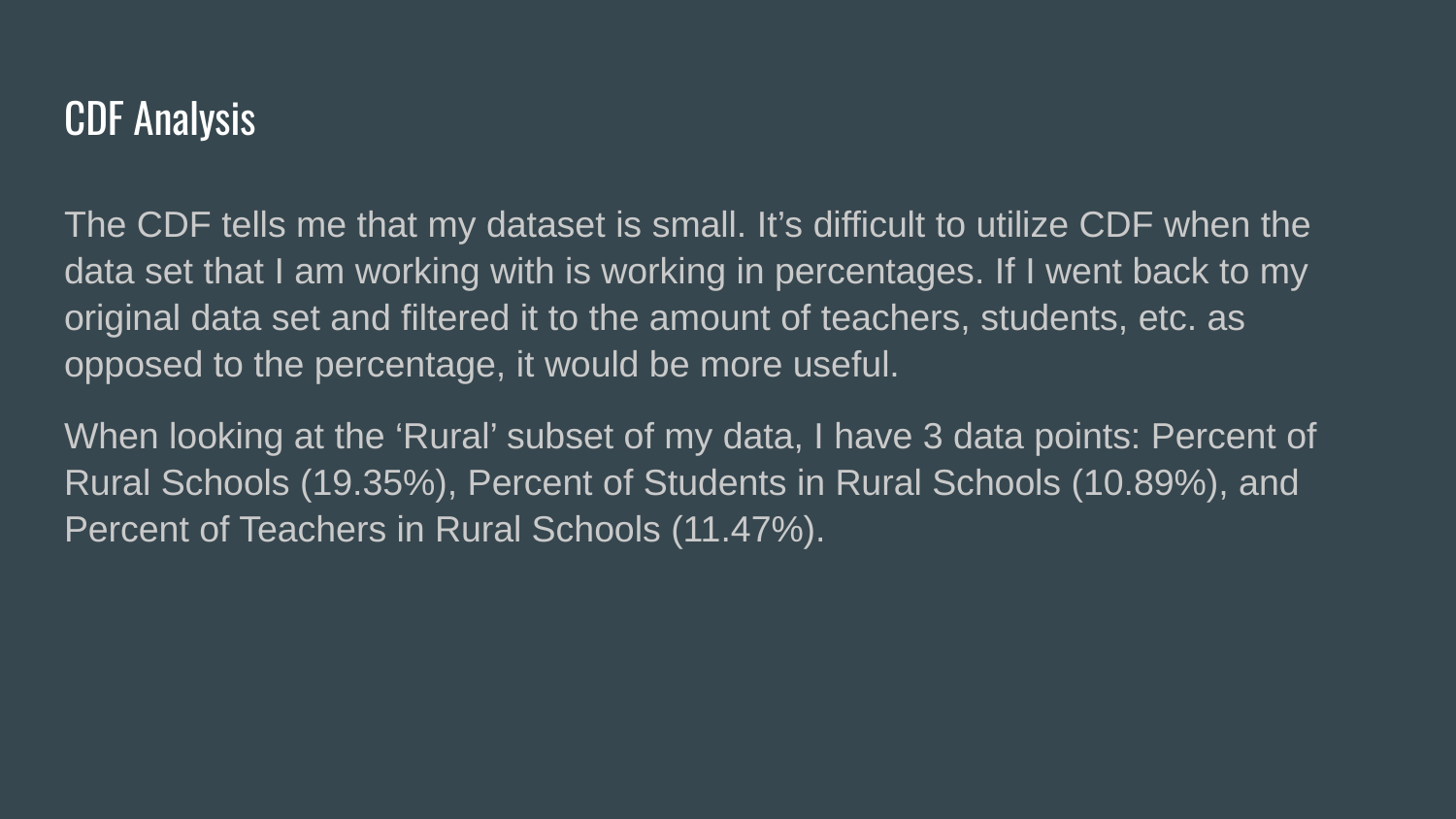

# CDF Analysis
The CDF tells me that my dataset is small. It’s difficult to utilize CDF when the data set that I am working with is working in percentages. If I went back to my original data set and filtered it to the amount of teachers, students, etc. as opposed to the percentage, it would be more useful.
When looking at the ‘Rural’ subset of my data, I have 3 data points: Percent of Rural Schools (19.35%), Percent of Students in Rural Schools (10.89%), and Percent of Teachers in Rural Schools (11.47%).